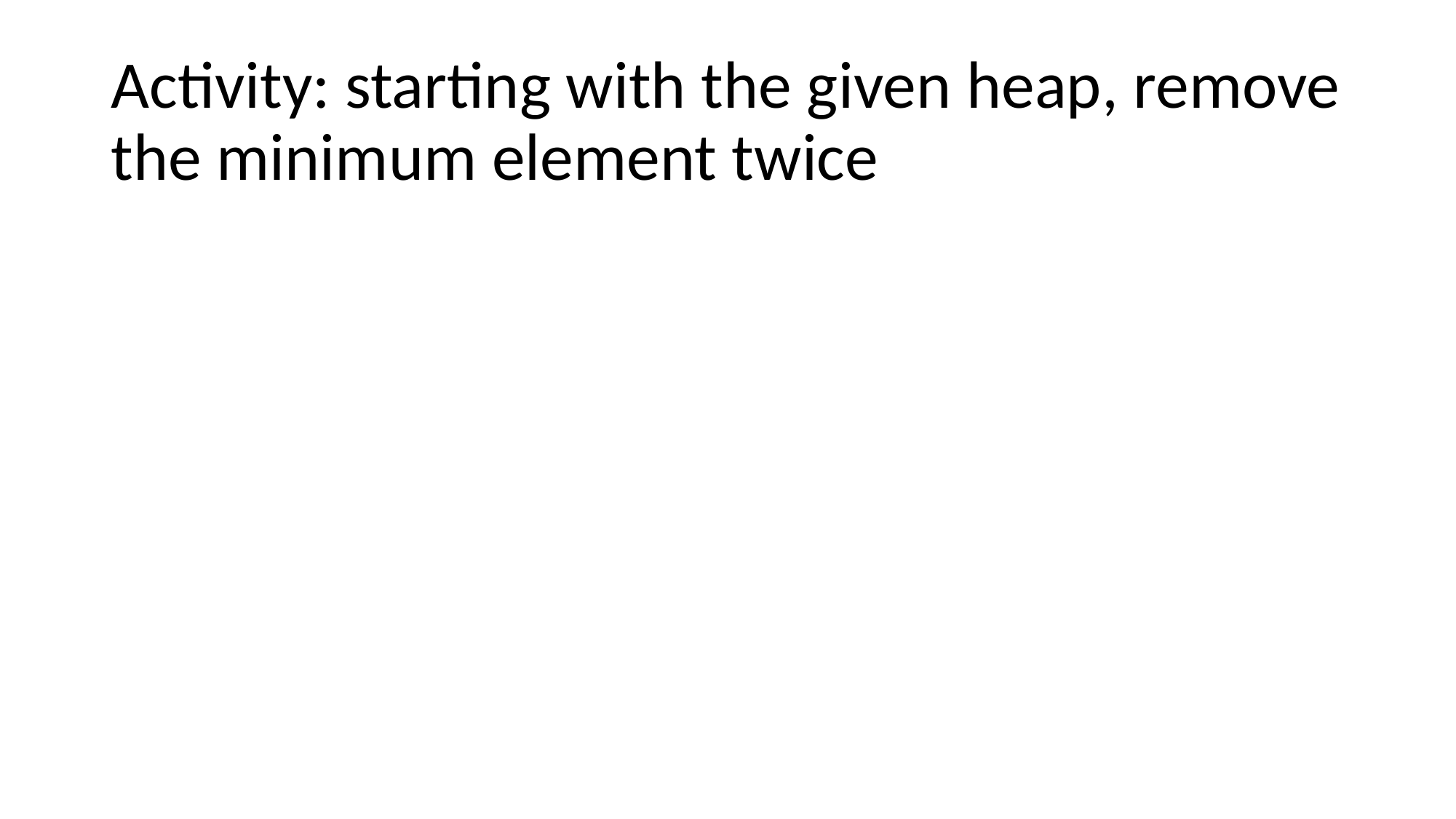

# Activity: starting with the given heap, remove the minimum element twice